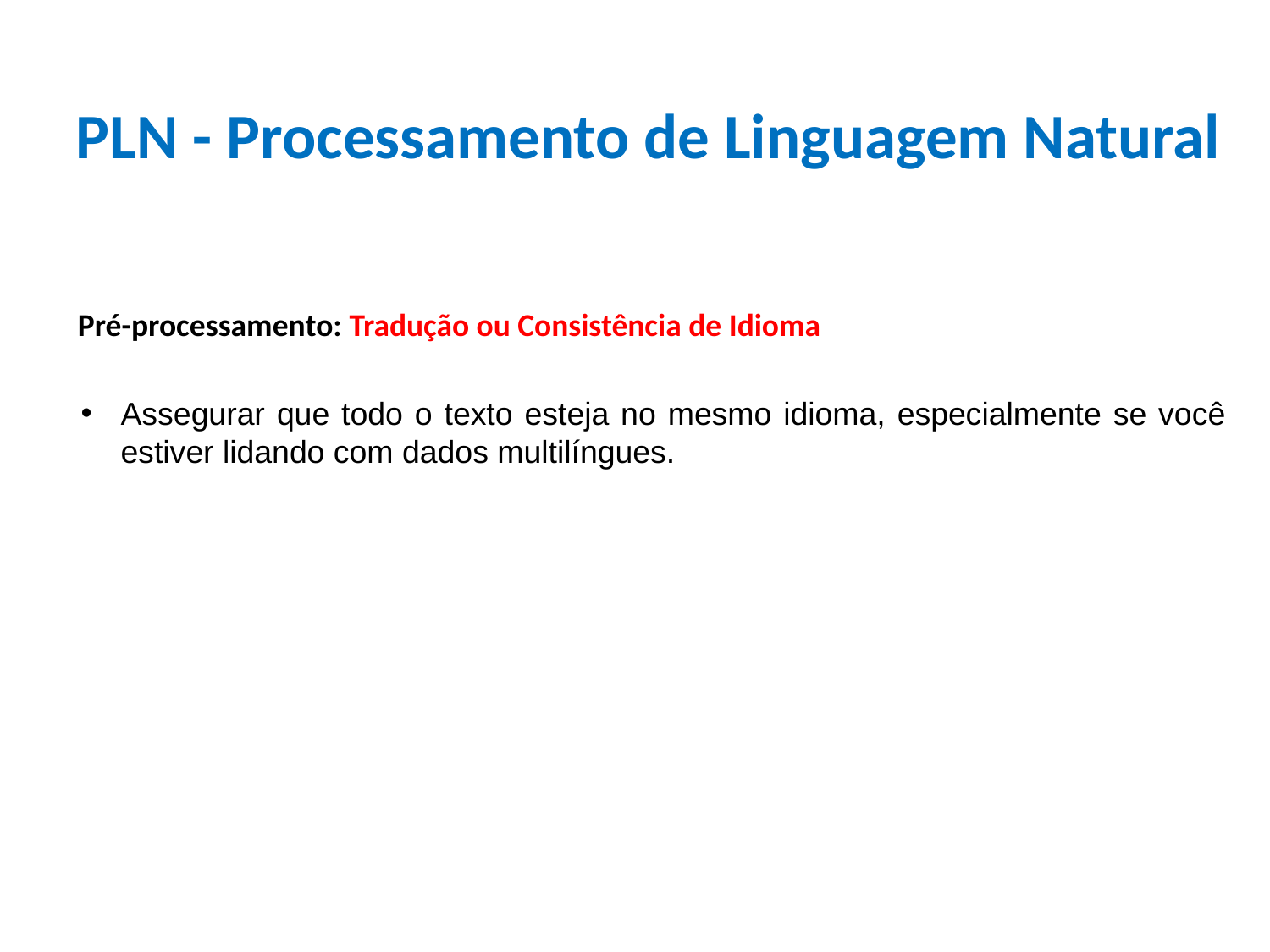

PLN - Processamento de Linguagem Natural
Pré-processamento: Tradução ou Consistência de Idioma
Assegurar que todo o texto esteja no mesmo idioma, especialmente se você estiver lidando com dados multilíngues.